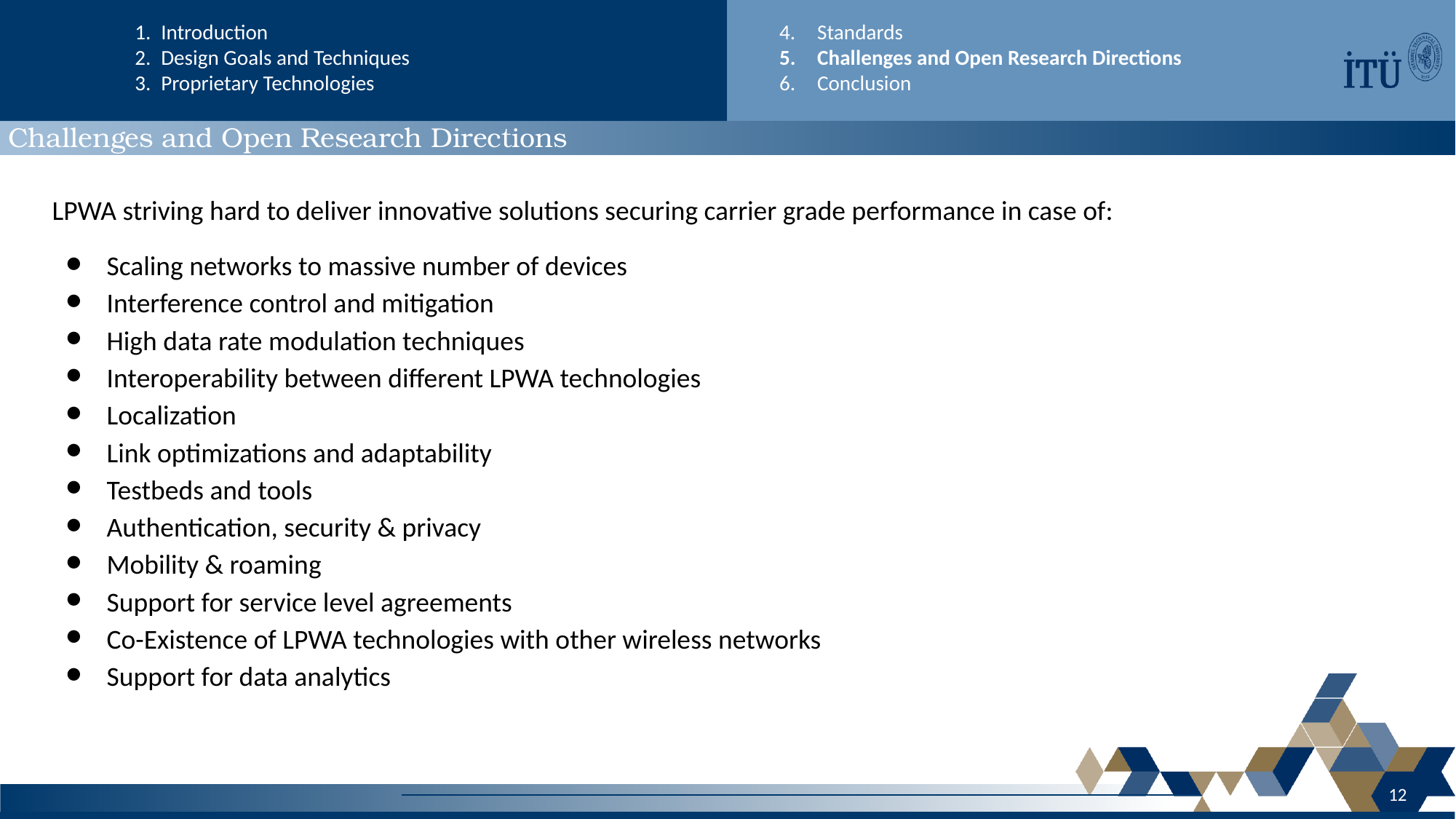

Introduction
Design Goals and Techniques
Proprietary Technologies
Standards
Challenges and Open Research Directions
Conclusion
Challenges and Open Research Directions
LPWA striving hard to deliver innovative solutions securing carrier grade performance in case of:
Scaling networks to massive number of devices
Interference control and mitigation
High data rate modulation techniques
Interoperability between different LPWA technologies
Localization
Link optimizations and adaptability
Testbeds and tools
Authentication, security & privacy
Mobility & roaming
Support for service level agreements
Co-Existence of LPWA technologies with other wireless networks
Support for data analytics

12